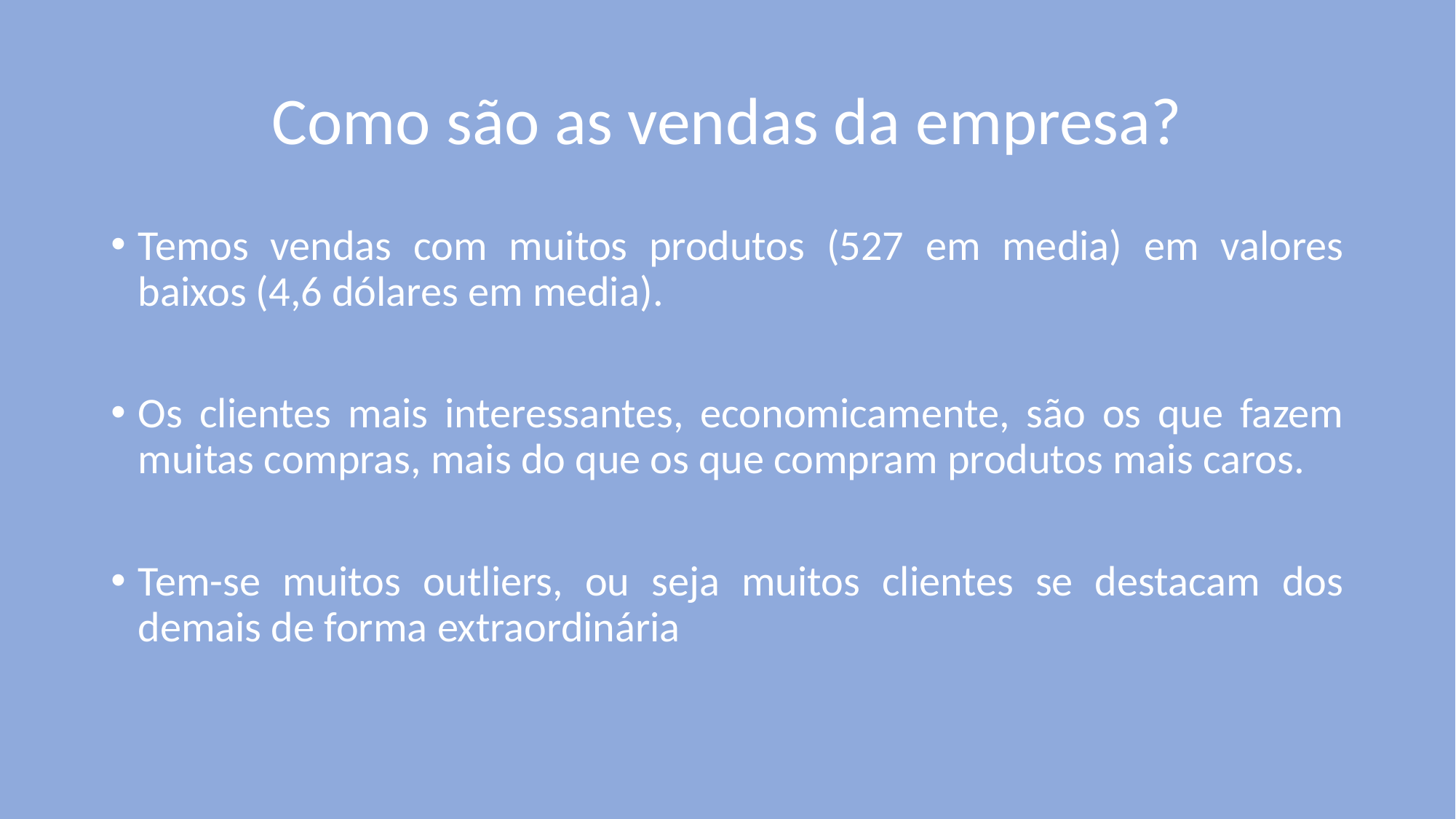

# Como são as vendas da empresa?
Temos vendas com muitos produtos (527 em media) em valores baixos (4,6 dólares em media).

Os clientes mais interessantes, economicamente, são os que fazem muitas compras, mais do que os que compram produtos mais caros.

Tem-se muitos outliers, ou seja muitos clientes se destacam dos demais de forma extraordinária